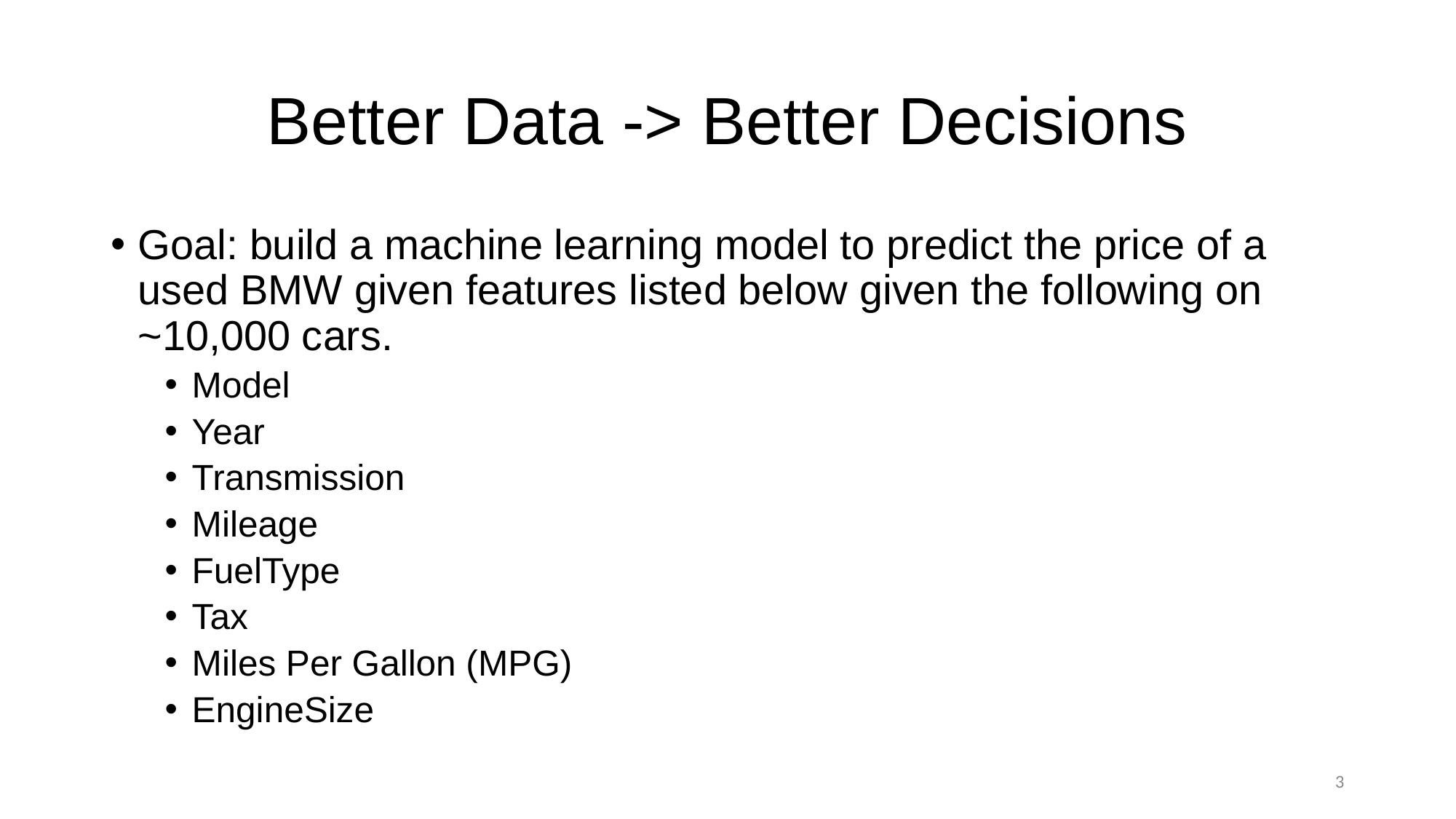

# Better Data -> Better Decisions
Goal: build a machine learning model to predict the price of a used BMW given features listed below given the following on ~10,000 cars.
Model
Year
Transmission
Mileage
FuelType
Tax
Miles Per Gallon (MPG)
EngineSize
3